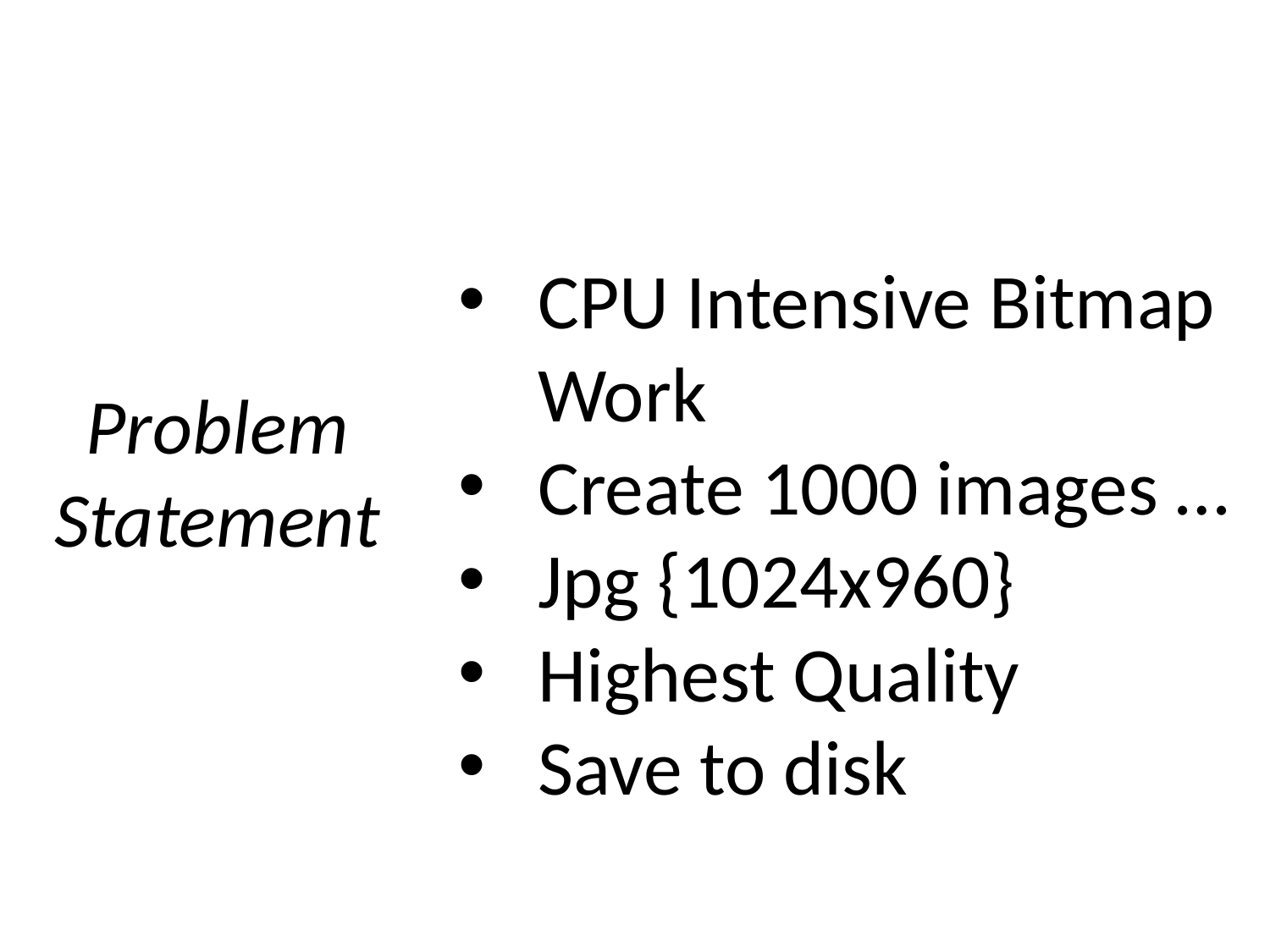

CPU Intensive Bitmap Work
Create 1000 images …
Jpg {1024x960}
Highest Quality
Save to disk
# Problem Statement